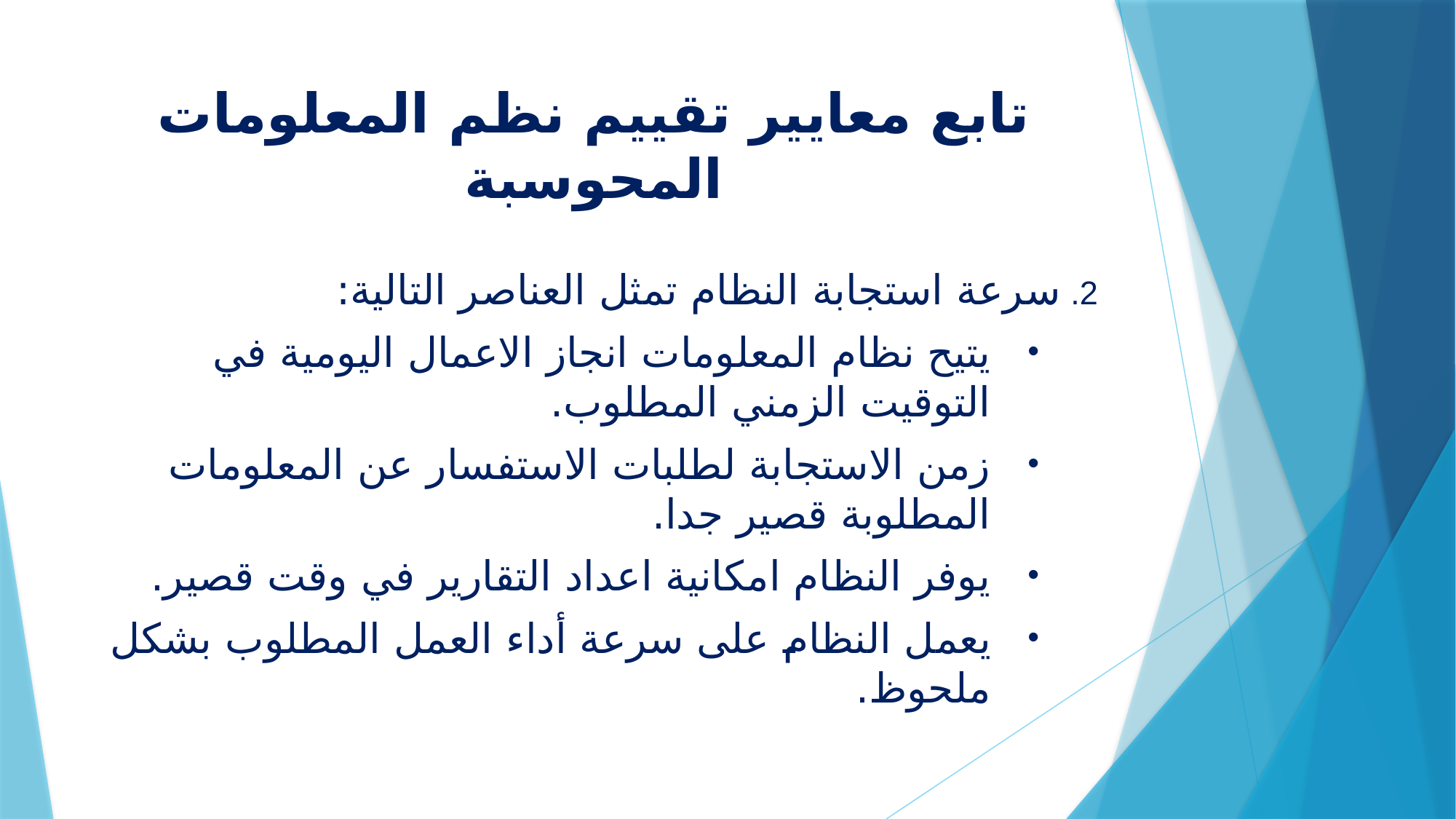

# تابع معايير تقييم نظم المعلومات المحوسبة
سرعة استجابة النظام تمثل العناصر التالية:
يتيح نظام المعلومات انجاز الاعمال اليومية في التوقيت الزمني المطلوب.
زمن الاستجابة لطلبات الاستفسار عن المعلومات المطلوبة قصير جدا.
يوفر النظام امكانية اعداد التقارير في وقت قصير.
يعمل النظام على سرعة أداء العمل المطلوب بشكل ملحوظ.